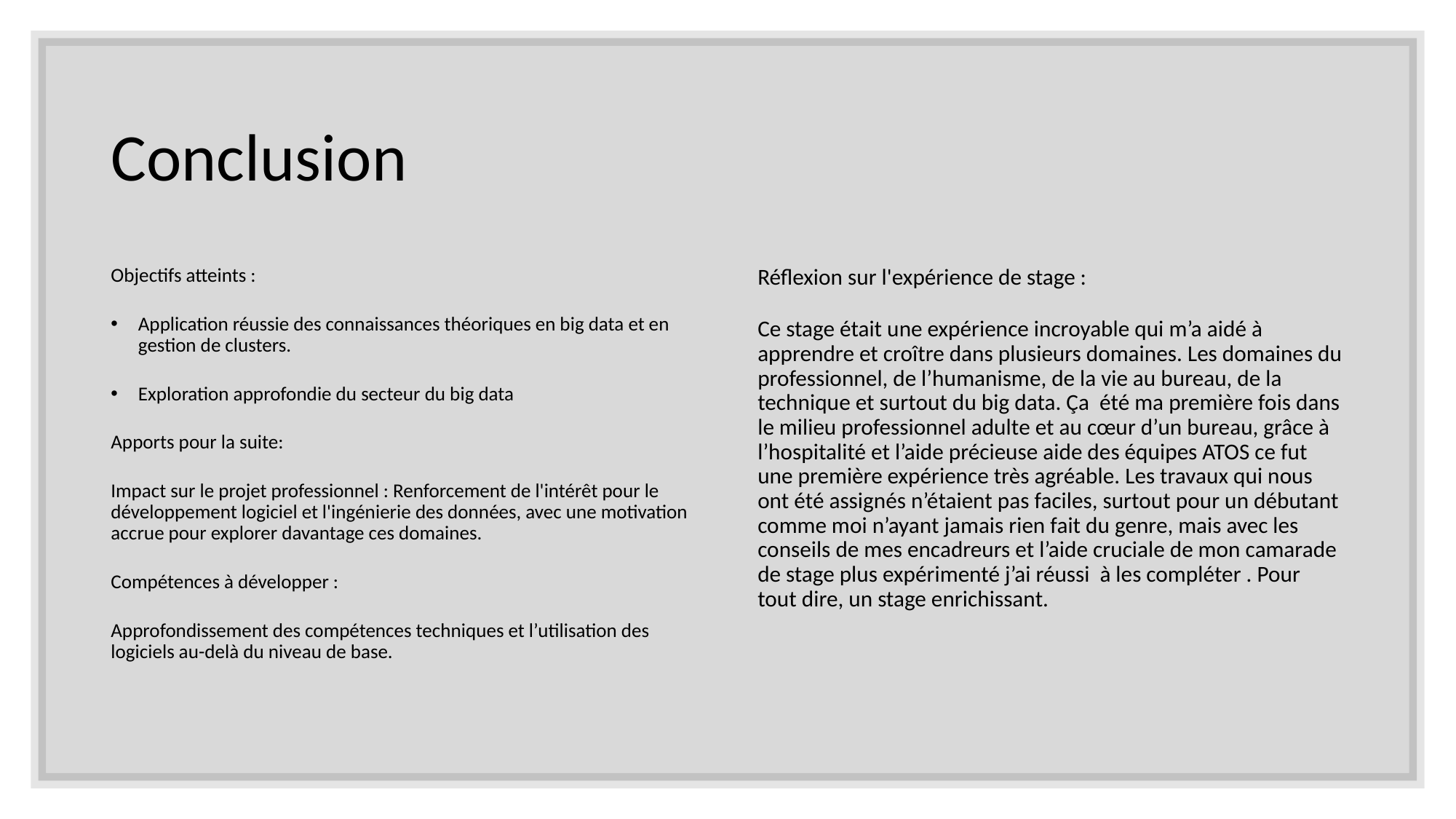

# Conclusion
Objectifs atteints :
Application réussie des connaissances théoriques en big data et en gestion de clusters.
Exploration approfondie du secteur du big data
Apports pour la suite:
Impact sur le projet professionnel : Renforcement de l'intérêt pour le développement logiciel et l'ingénierie des données, avec une motivation accrue pour explorer davantage ces domaines.
Compétences à développer :
Approfondissement des compétences techniques et l’utilisation des logiciels au-delà du niveau de base.
Réflexion sur l'expérience de stage :
Ce stage était une expérience incroyable qui m’a aidé à apprendre et croître dans plusieurs domaines. Les domaines du professionnel, de l’humanisme, de la vie au bureau, de la technique et surtout du big data. Ça  été ma première fois dans le milieu professionnel adulte et au cœur d’un bureau, grâce à l’hospitalité et l’aide précieuse aide des équipes ATOS ce fut une première expérience très agréable. Les travaux qui nous ont été assignés n’étaient pas faciles, surtout pour un débutant comme moi n’ayant jamais rien fait du genre, mais avec les conseils de mes encadreurs et l’aide cruciale de mon camarade de stage plus expérimenté j’ai réussi  à les compléter . Pour tout dire, un stage enrichissant.